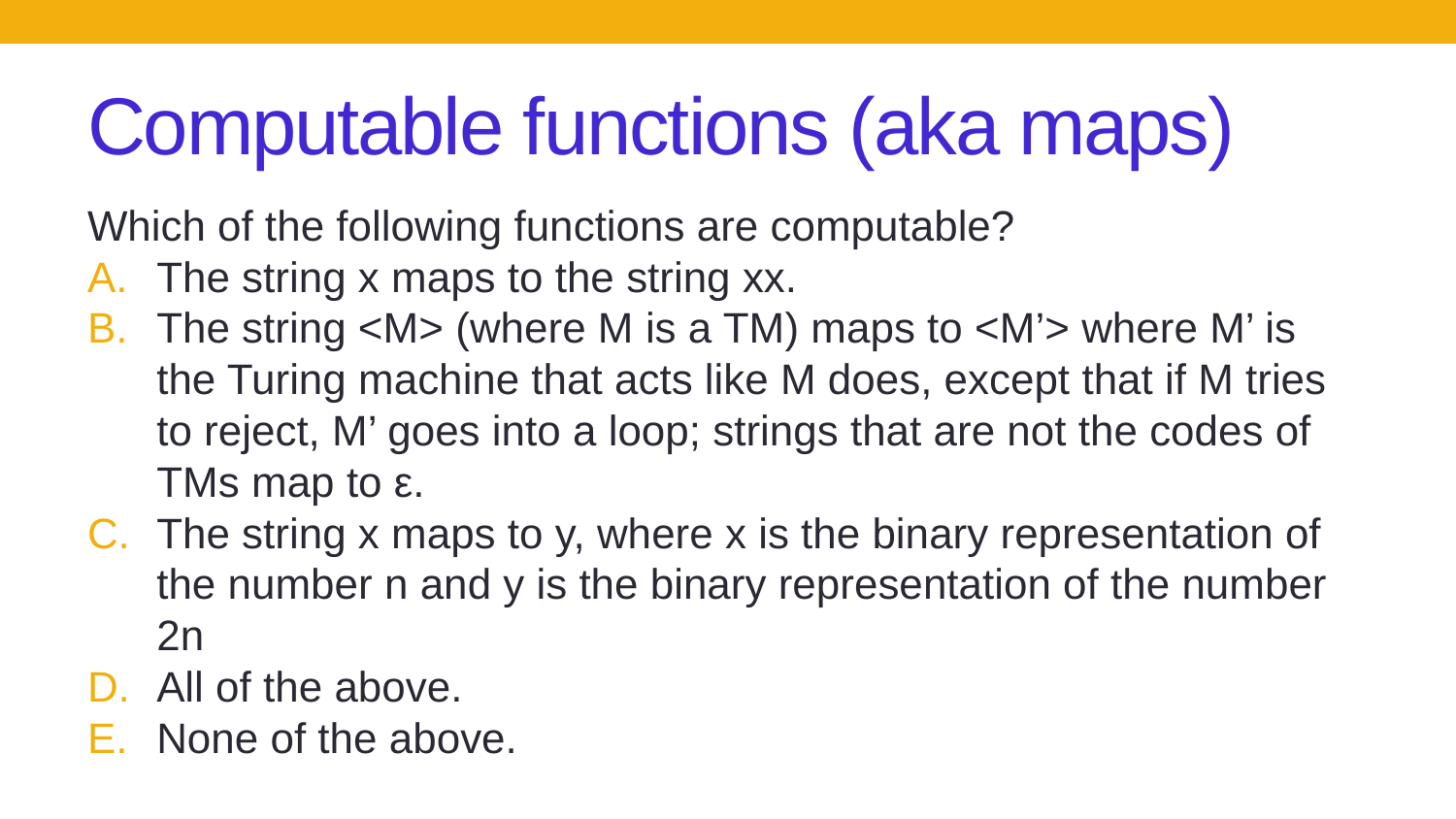

# Computable functions (aka maps)
Which of the following functions are computable?
The string x maps to the string xx.
The string <M> (where M is a TM) maps to <M’> where M’ is the Turing machine that acts like M does, except that if M tries to reject, M’ goes into a loop; strings that are not the codes of TMs map to ε.
The string x maps to y, where x is the binary representation of the number n and y is the binary representation of the number 2n
All of the above.
None of the above.